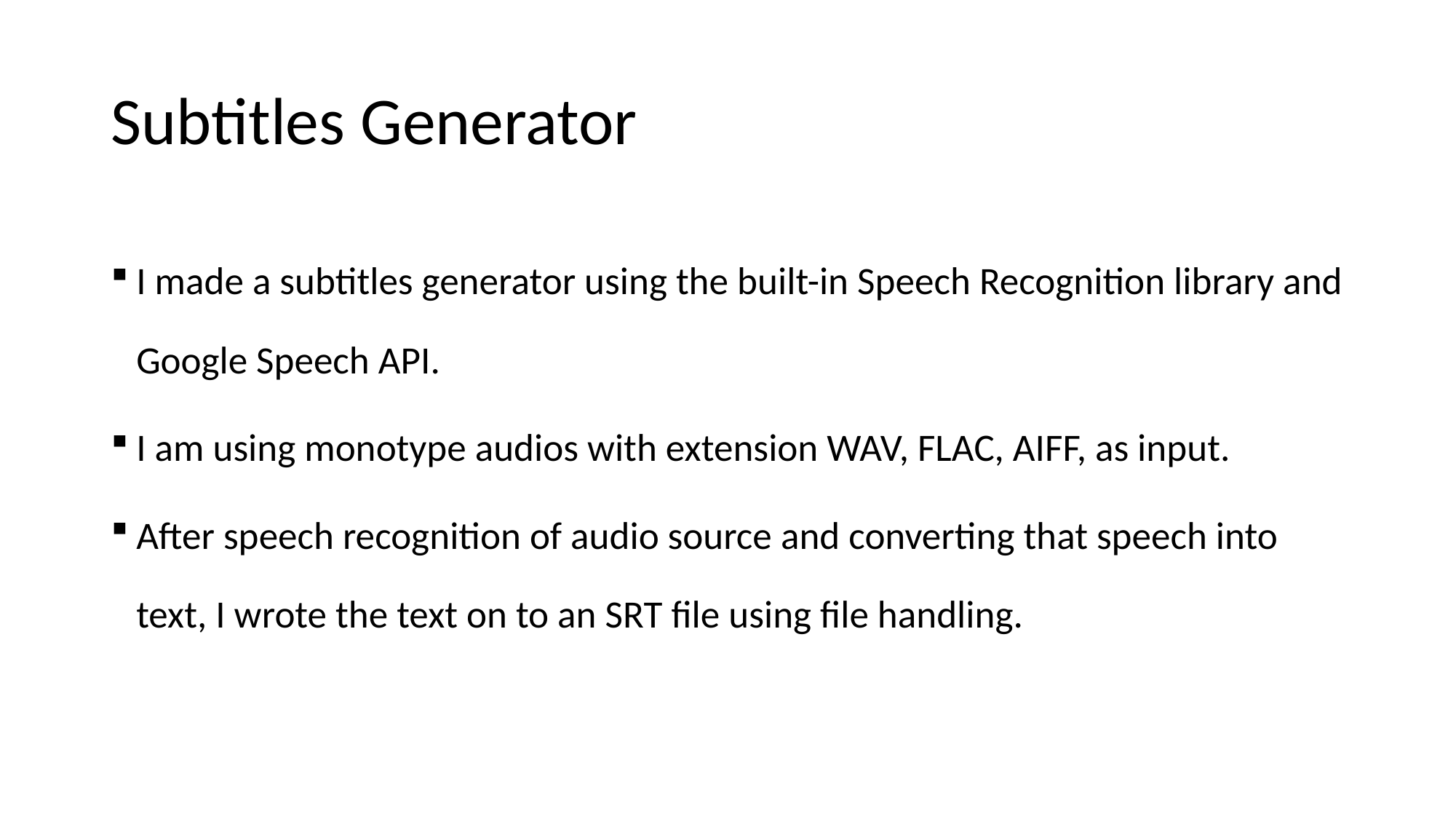

# Subtitles Generator
I made a subtitles generator using the built-in Speech Recognition library and Google Speech API.
I am using monotype audios with extension WAV, FLAC, AIFF, as input.
After speech recognition of audio source and converting that speech into text, I wrote the text on to an SRT file using file handling.